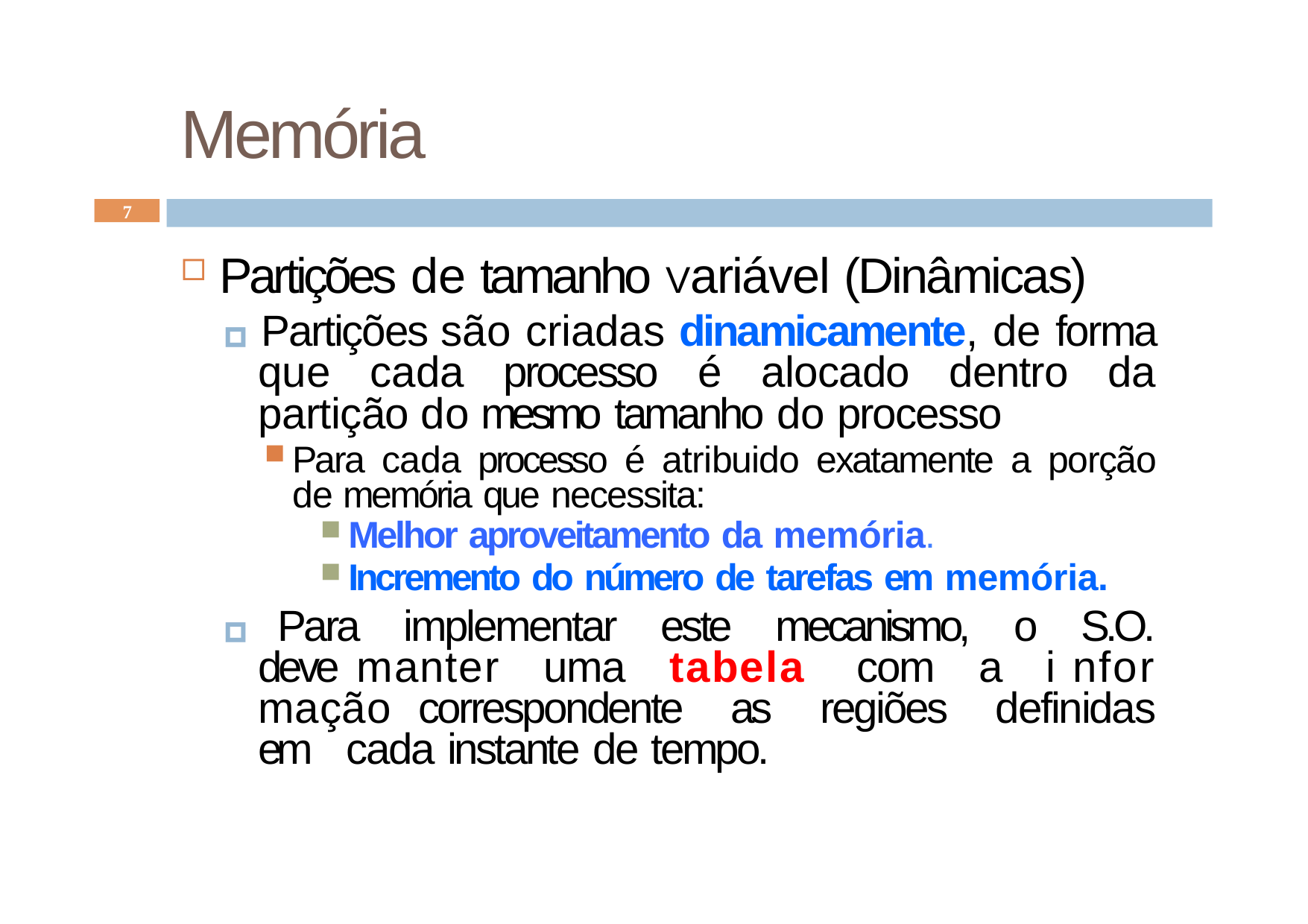

# Memória
7
Partições de tamanho Variável (Dinâmicas)
🞑 Partições são criadas dinamicamente, de forma que cada processo é alocado dentro da partição do mesmo tamanho do processo
Para cada processo é atribuido exatamente a porção de memória que necessita:
Melhor aproveitamento da memória.
Incremento do número de tarefas em memória.
🞑 Para implementar este mecanismo, o S.O. deve manter uma tabela   com a i nfor mação correspondente as regiões definidas em cada instante de tempo.